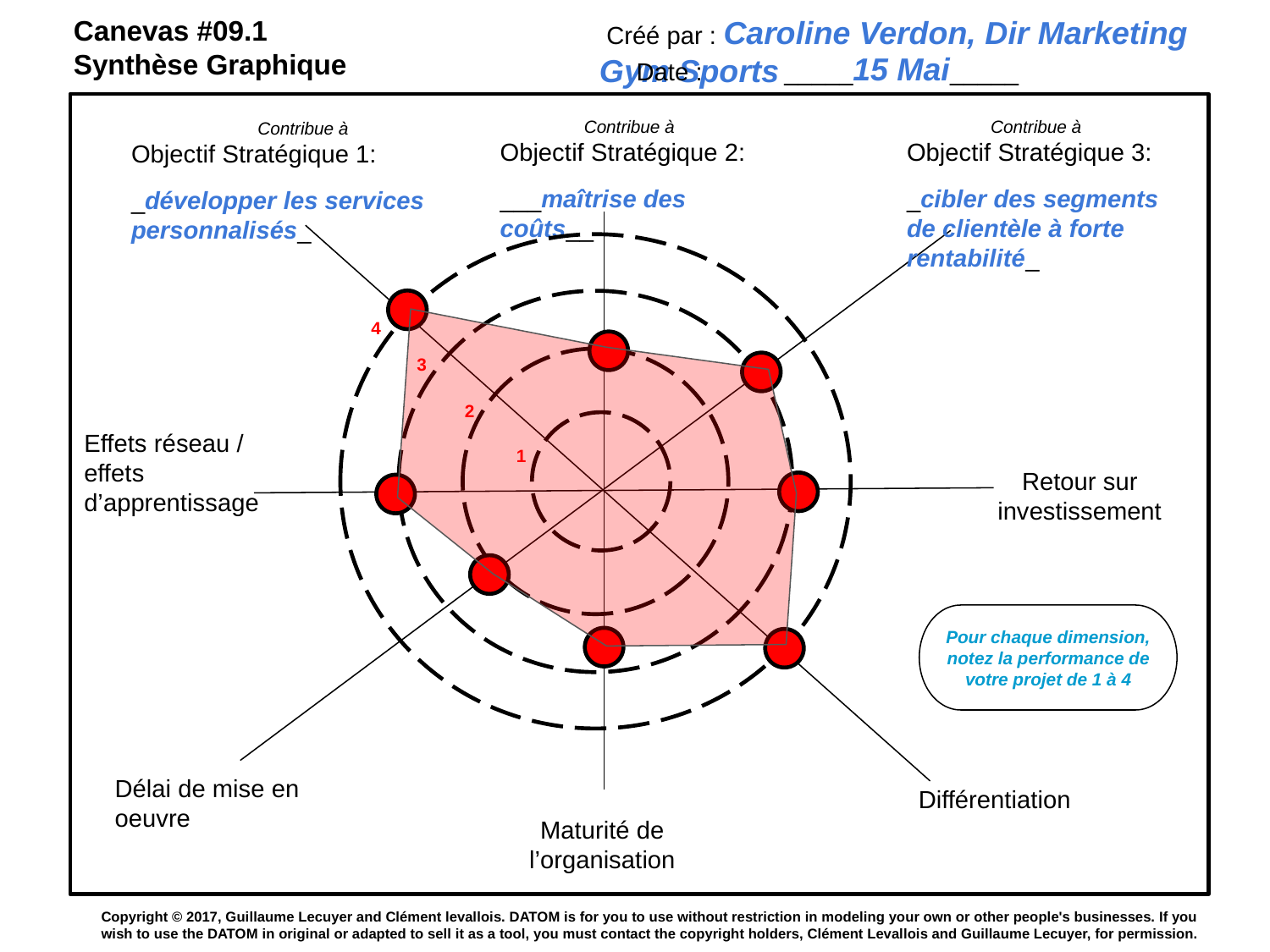

Canevas #09.1
Synthèse Graphique
 Créé par : Caroline Verdon, Dir Marketing Gym Sports
Date : 	   _____15 Mai_____

Contribue à
Objectif Stratégique 2:

___maîtrise des coûts__

Contribue à
Objectif Stratégique 3:

_cibler des segments de clientèle à forte rentabilité_

Contribue à
Objectif Stratégique 1:

_développer les services personnalisés_

4

3

2

Effets réseau / effets d’apprentissage
1
Retour sur investissement

Pour chaque dimension, notez la performance de votre projet de 1 à 4

Délai de mise en oeuvre
Différentiation
Maturité de l’organisation
Copyright © 2017, Guillaume Lecuyer and Clément levallois. DATOM is for you to use without restriction in modeling your own or other people's businesses. If you wish to use the DATOM in original or adapted to sell it as a tool, you must contact the copyright holders, Clément Levallois and Guillaume Lecuyer, for permission.